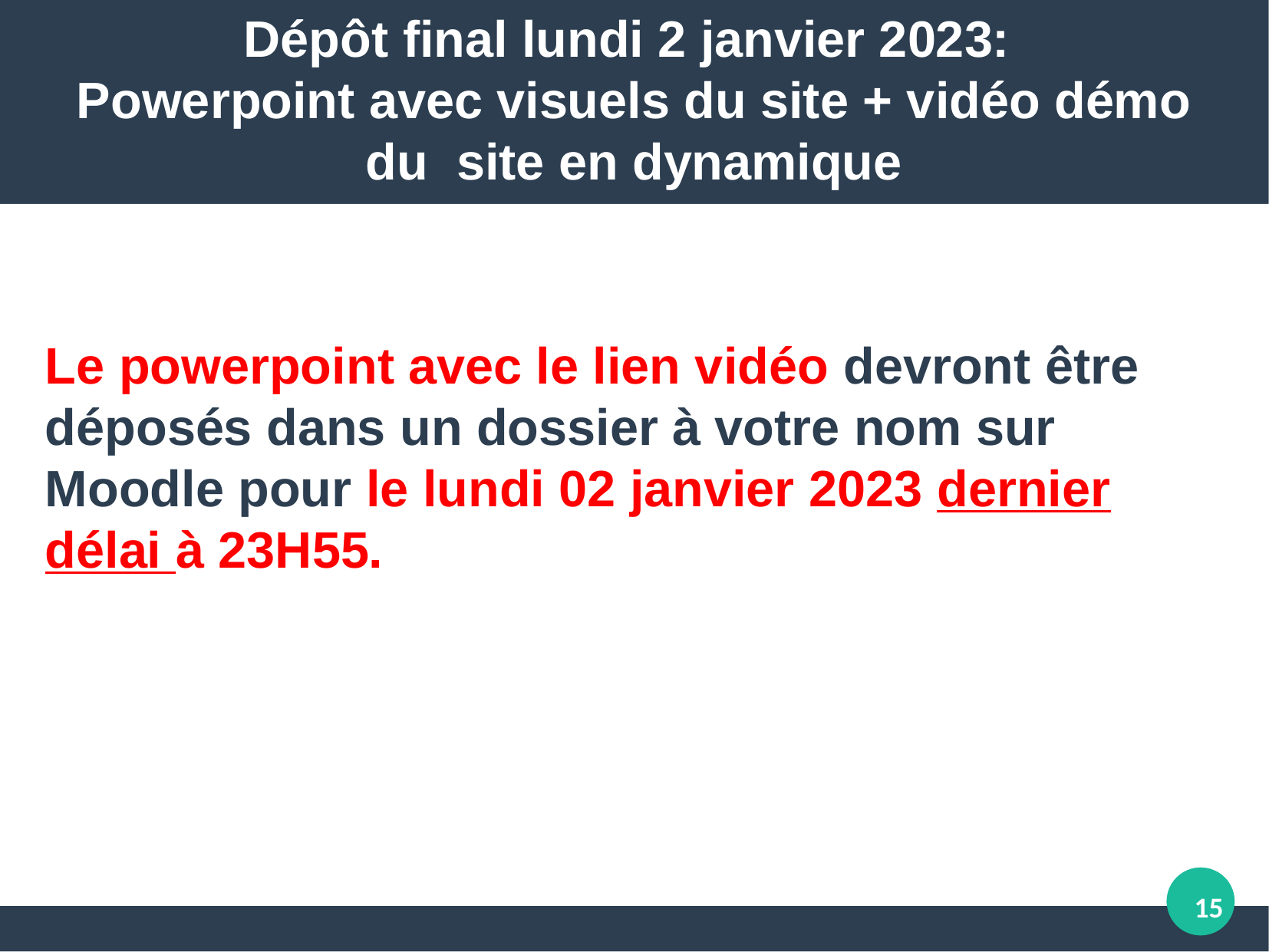

# Dépôt final lundi 2 janvier 2023: Powerpoint avec visuels du site + vidéo démo du  site en dynamique

Le powerpoint avec le lien vidéo devront être déposés dans un dossier à votre nom sur Moodle pour le lundi 02 janvier 2023 dernier délai à 23H55.
15